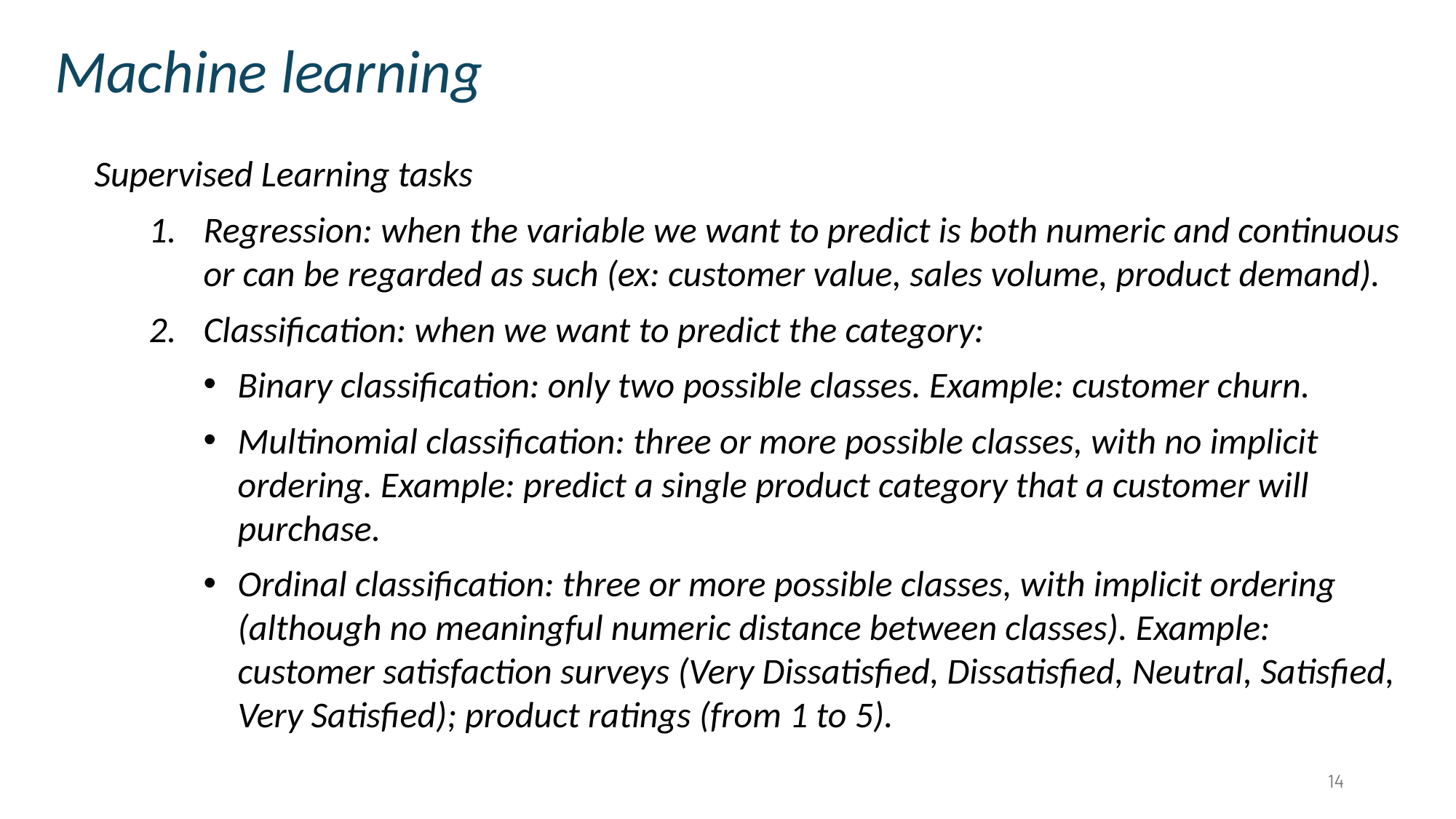

Machine learning
Supervised Learning tasks
Regression: when the variable we want to predict is both numeric and continuous or can be regarded as such (ex: customer value, sales volume, product demand).
Classification: when we want to predict the category:
Binary classification: only two possible classes. Example: customer churn.
Multinomial classification: three or more possible classes, with no implicit ordering. Example: predict a single product category that a customer will purchase.
Ordinal classification: three or more possible classes, with implicit ordering (although no meaningful numeric distance between classes). Example:  customer satisfaction surveys (Very Dissatisfied, Dissatisfied, Neutral, Satisfied, Very Satisfied); product ratings (from 1 to 5).
14